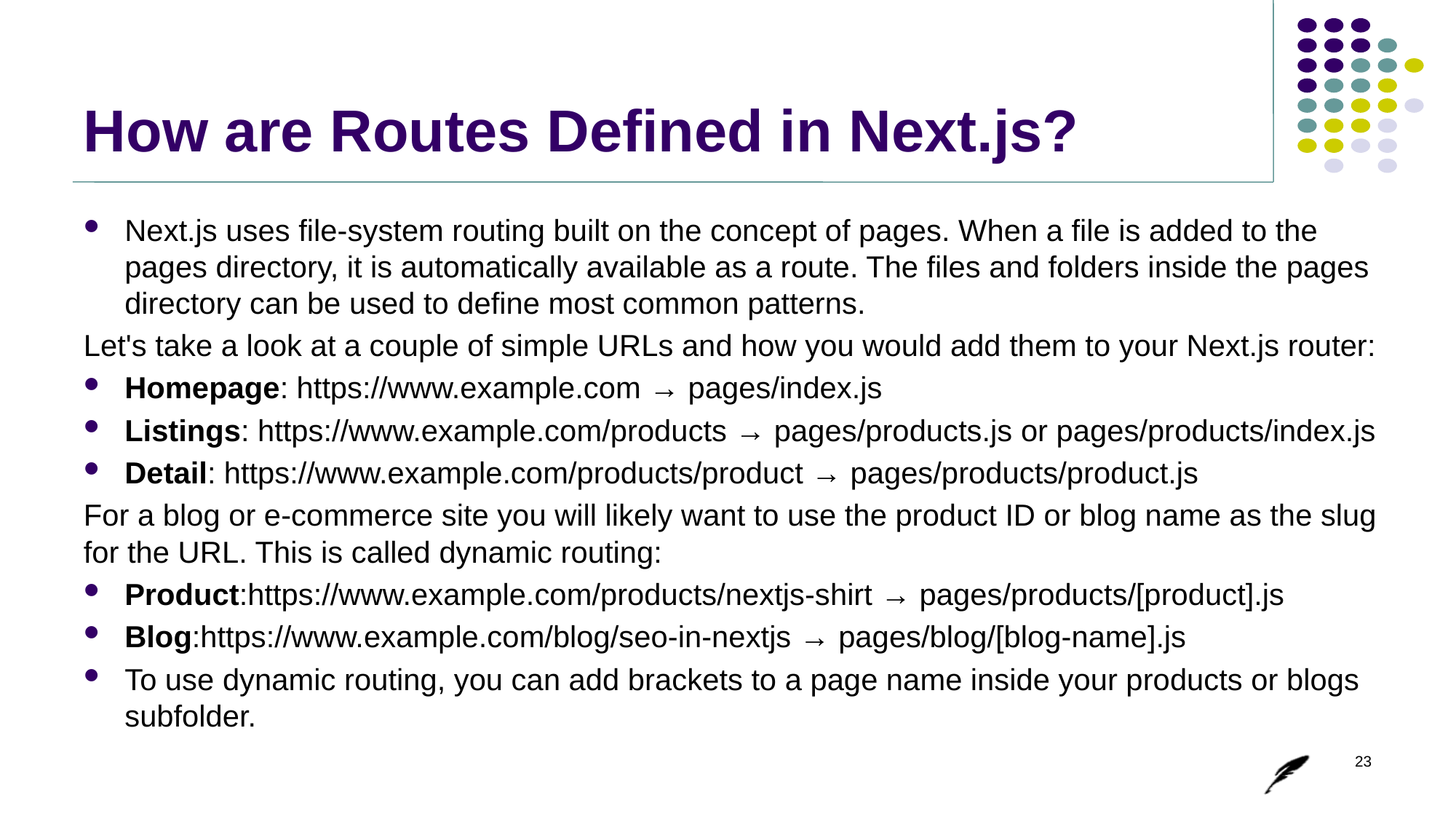

# How are Routes Defined in Next.js?
Next.js uses file-system routing built on the concept of pages. When a file is added to the pages directory, it is automatically available as a route. The files and folders inside the pages directory can be used to define most common patterns.
Let's take a look at a couple of simple URLs and how you would add them to your Next.js router:
Homepage: https://www.example.com → pages/index.js
Listings: https://www.example.com/products → pages/products.js or pages/products/index.js
Detail: https://www.example.com/products/product → pages/products/product.js
For a blog or e-commerce site you will likely want to use the product ID or blog name as the slug for the URL. This is called dynamic routing:
Product:https://www.example.com/products/nextjs-shirt → pages/products/[product].js
Blog:https://www.example.com/blog/seo-in-nextjs → pages/blog/[blog-name].js
To use dynamic routing, you can add brackets to a page name inside your products or blogs subfolder.
23